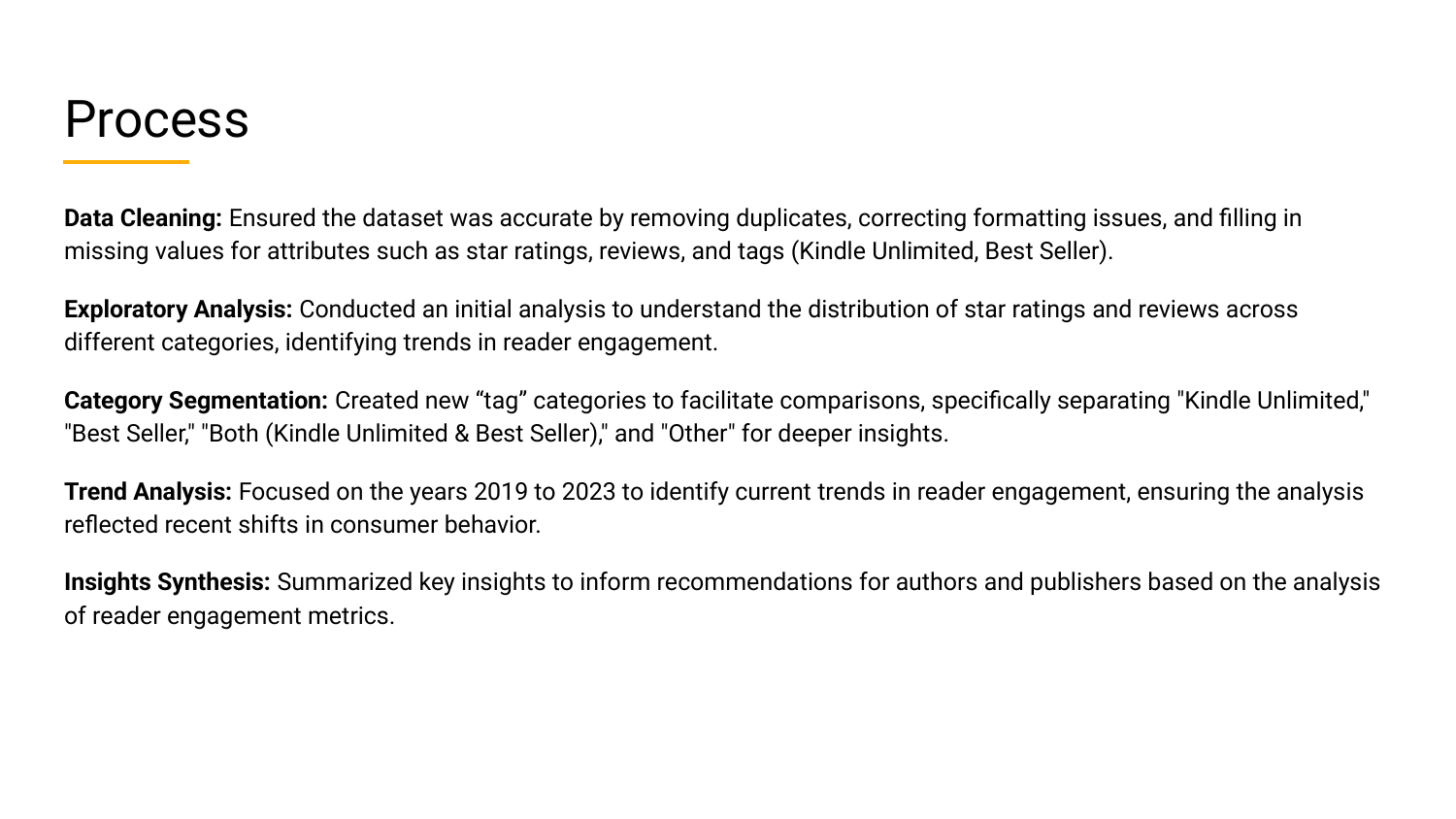

# Process
Data Cleaning: Ensured the dataset was accurate by removing duplicates, correcting formatting issues, and filling in missing values for attributes such as star ratings, reviews, and tags (Kindle Unlimited, Best Seller).
Exploratory Analysis: Conducted an initial analysis to understand the distribution of star ratings and reviews across different categories, identifying trends in reader engagement.
Category Segmentation: Created new “tag” categories to facilitate comparisons, specifically separating "Kindle Unlimited," "Best Seller," "Both (Kindle Unlimited & Best Seller)," and "Other" for deeper insights.
Trend Analysis: Focused on the years 2019 to 2023 to identify current trends in reader engagement, ensuring the analysis reflected recent shifts in consumer behavior.
Insights Synthesis: Summarized key insights to inform recommendations for authors and publishers based on the analysis of reader engagement metrics.